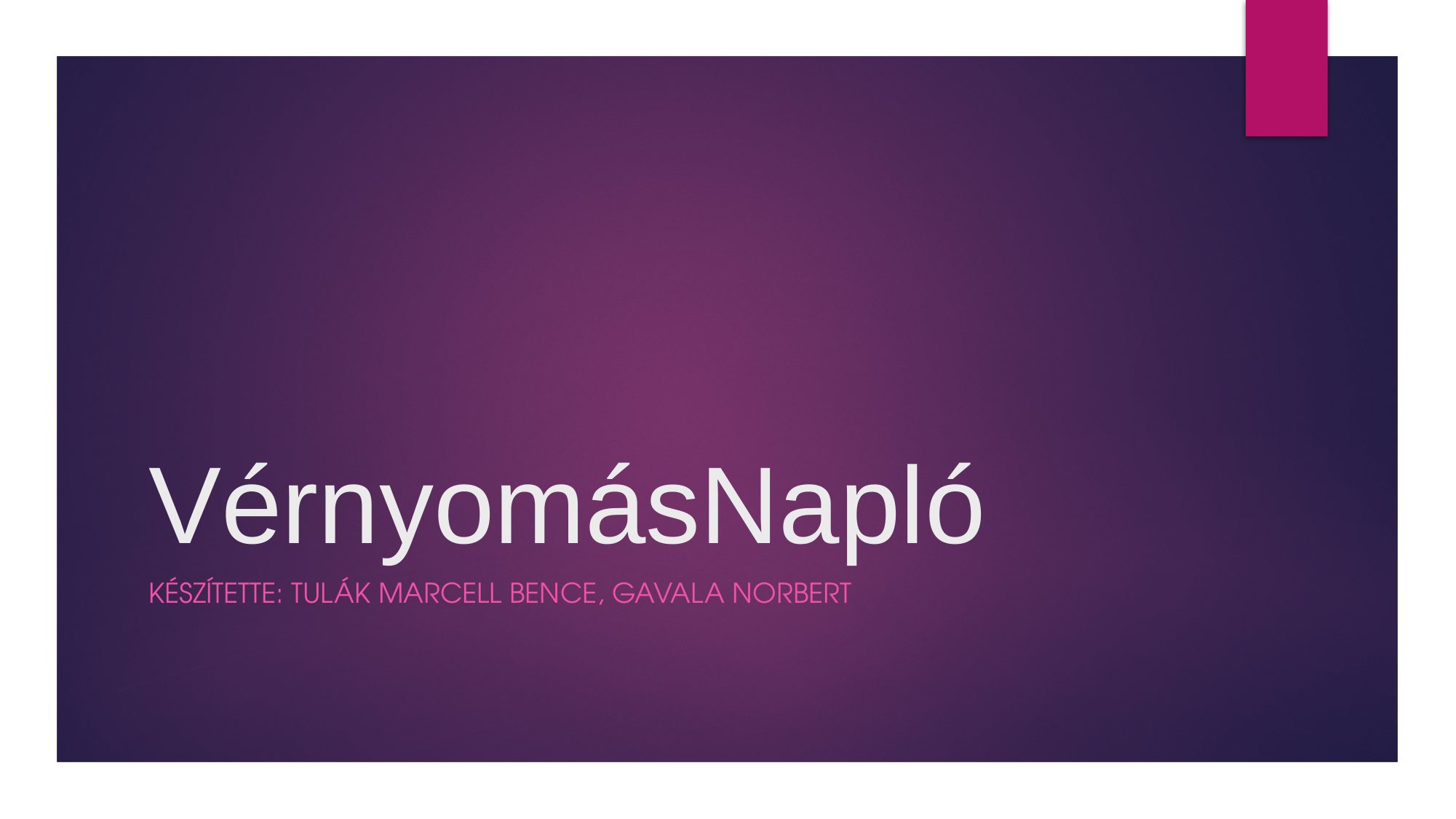

# VérnyomásNapló
KészítettE: Tulák Marcell Bence, Gavala Norbert